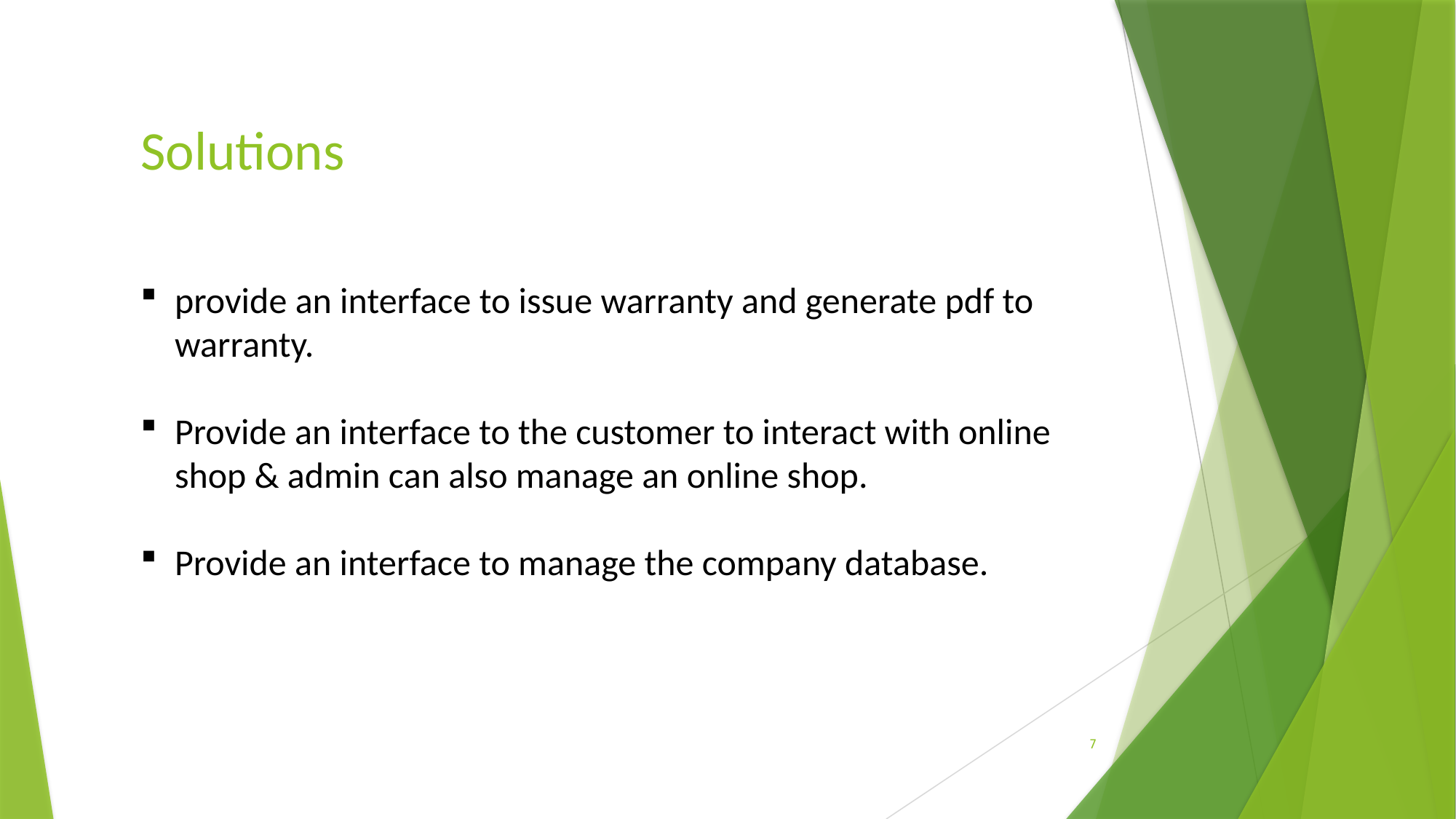

Solutions
provide an interface to issue warranty and generate pdf to warranty.

Provide an interface to the customer to interact with online shop & admin can also manage an online shop.

Provide an interface to manage the company database.
7